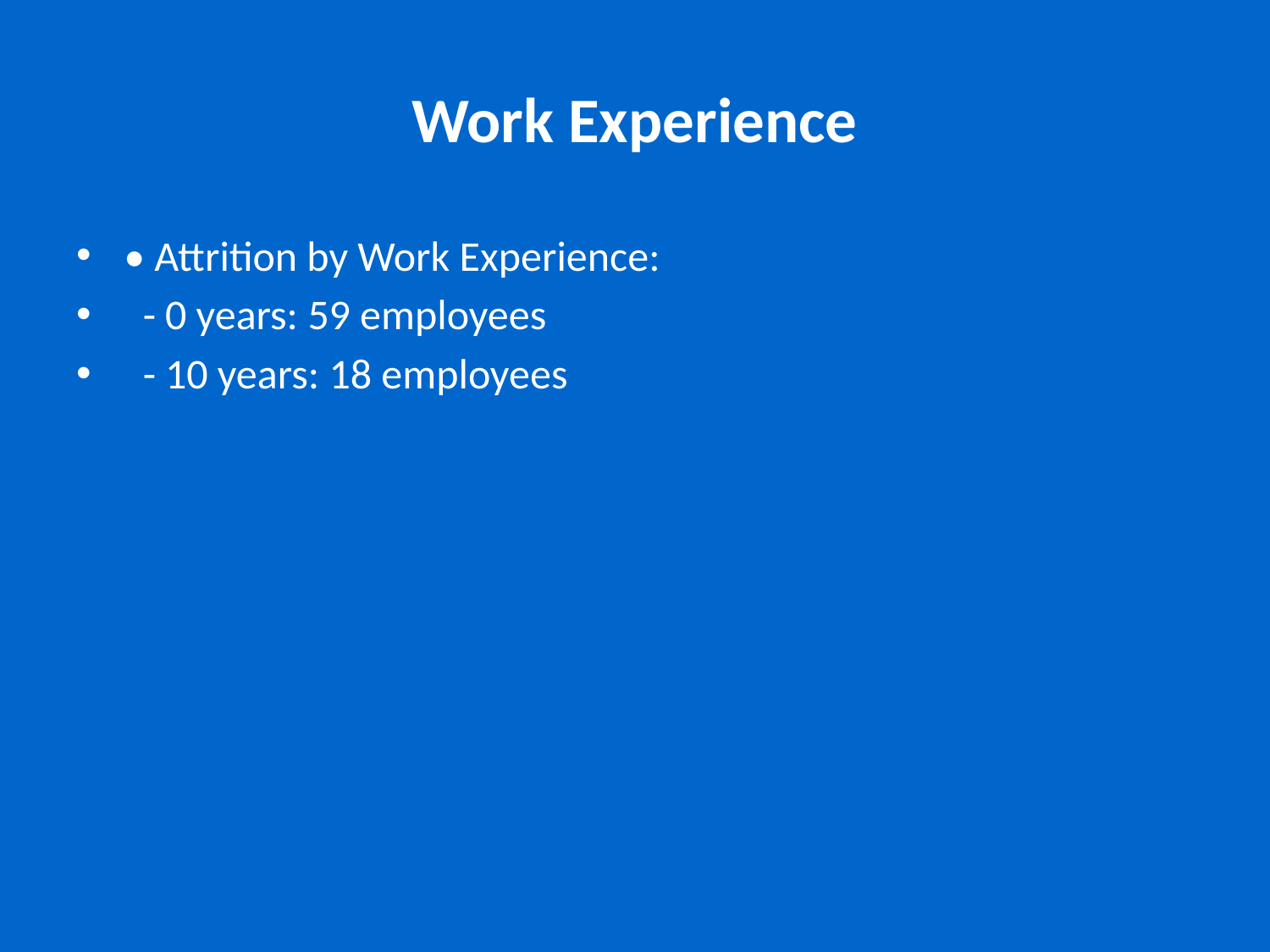

# Work Experience
• Attrition by Work Experience:
  - 0 years: 59 employees
  - 10 years: 18 employees